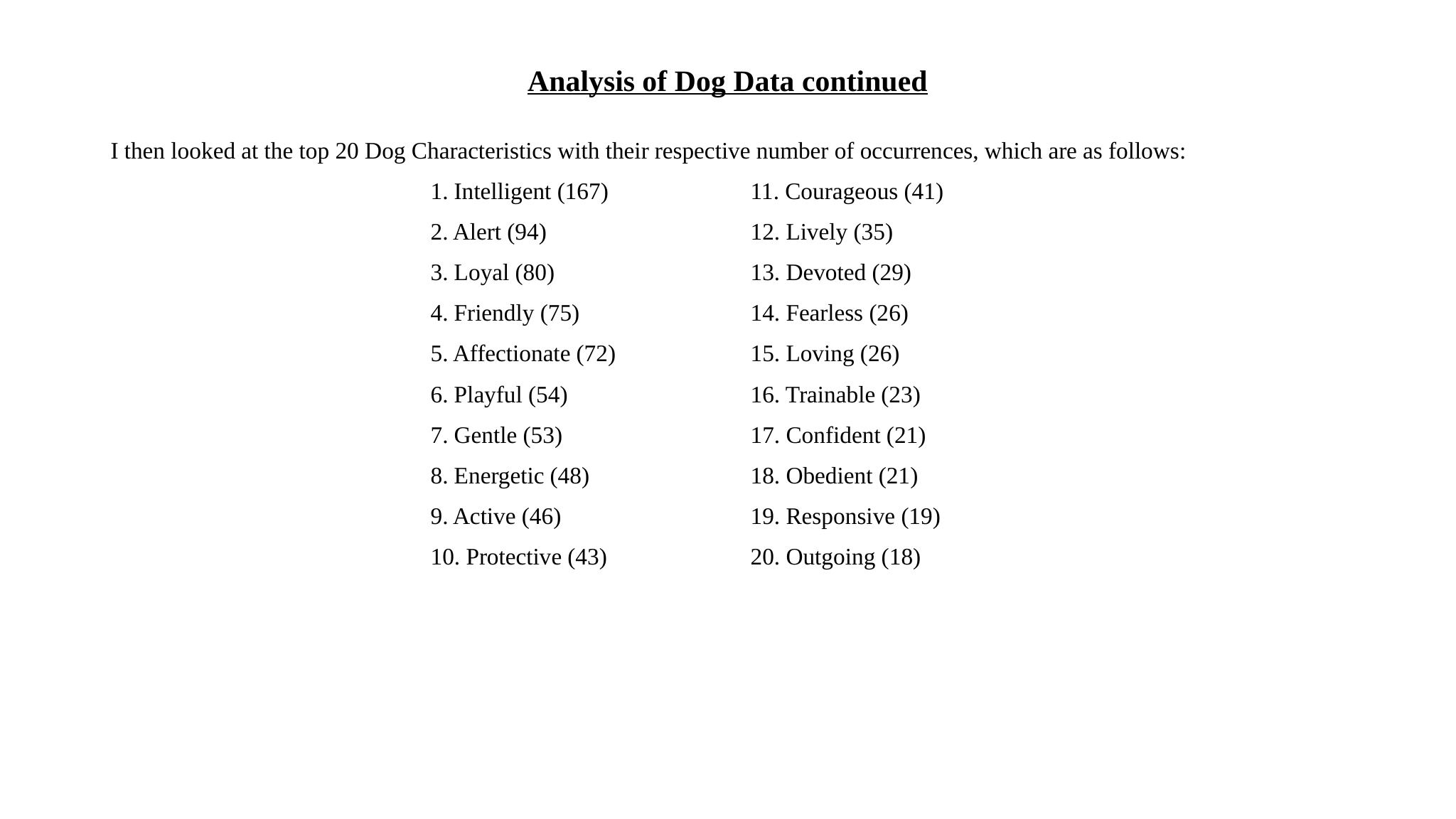

# Analysis of Dog Data continued
I then looked at the top 20 Dog Characteristics with their respective number of occurrences, which are as follows:
			1. Intelligent (167)		11. Courageous (41)
			2. Alert (94)		12. Lively (35)
			3. Loyal (80)		13. Devoted (29)
			4. Friendly (75)		14. Fearless (26)
			5. Affectionate (72)		15. Loving (26)
			6. Playful (54)		16. Trainable (23)
			7. Gentle (53)		17. Confident (21)
			8. Energetic (48)		18. Obedient (21)
			9. Active (46)		19. Responsive (19)
			10. Protective (43)		20. Outgoing (18)